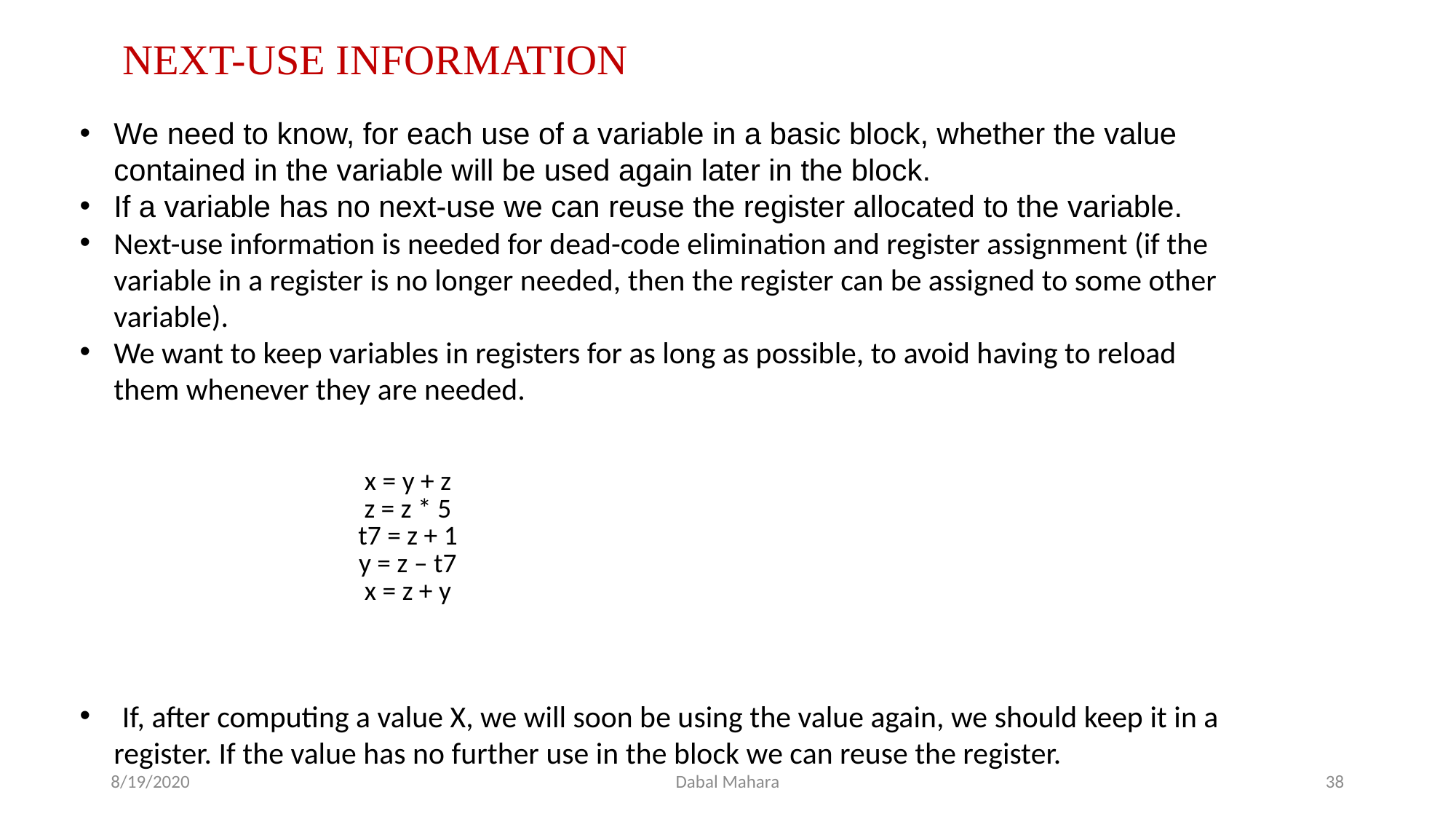

NEXT-USE INFORMATION
We need to know, for each use of a variable in a basic block, whether the value contained in the variable will be used again later in the block.
If a variable has no next-use we can reuse the register allocated to the variable.
Next-use information is needed for dead-code elimination and register assignment (if the variable in a register is no longer needed, then the register can be assigned to some other variable).
We want to keep variables in registers for as long as possible, to avoid having to reload them whenever they are needed.

 If, after computing a value X, we will soon be using the value again, we should keep it in a register. If the value has no further use in the block we can reuse the register.
| x = y + z z = z \* 5 t7 = z + 1 y = z – t7 x = z + y |
| --- |
8/19/2020
Dabal Mahara
38